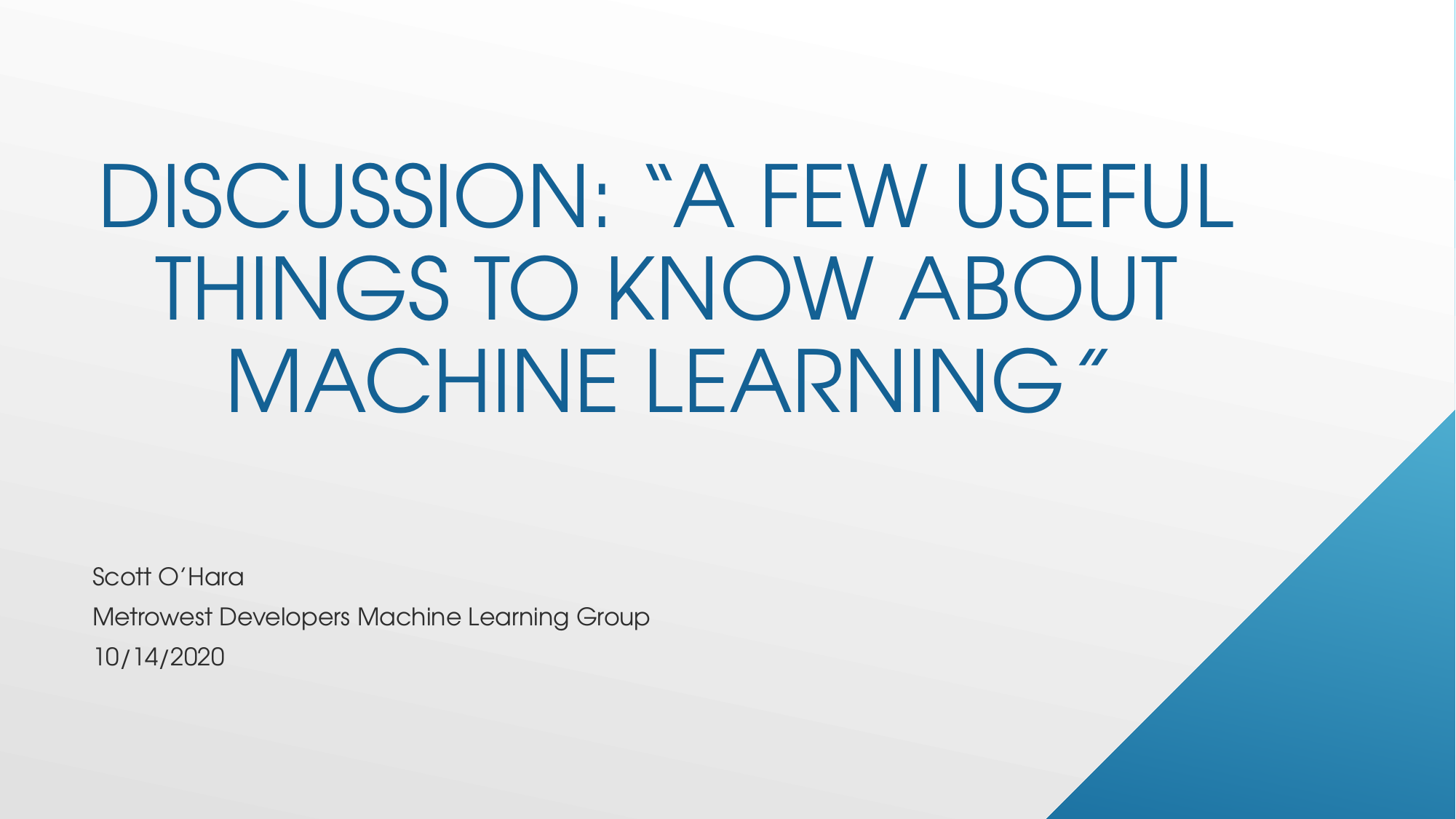

# Discussion: “A Few Useful Things to Know about Machine Learning”
Scott O’Hara
Metrowest Developers Machine Learning Group
10/14/2020